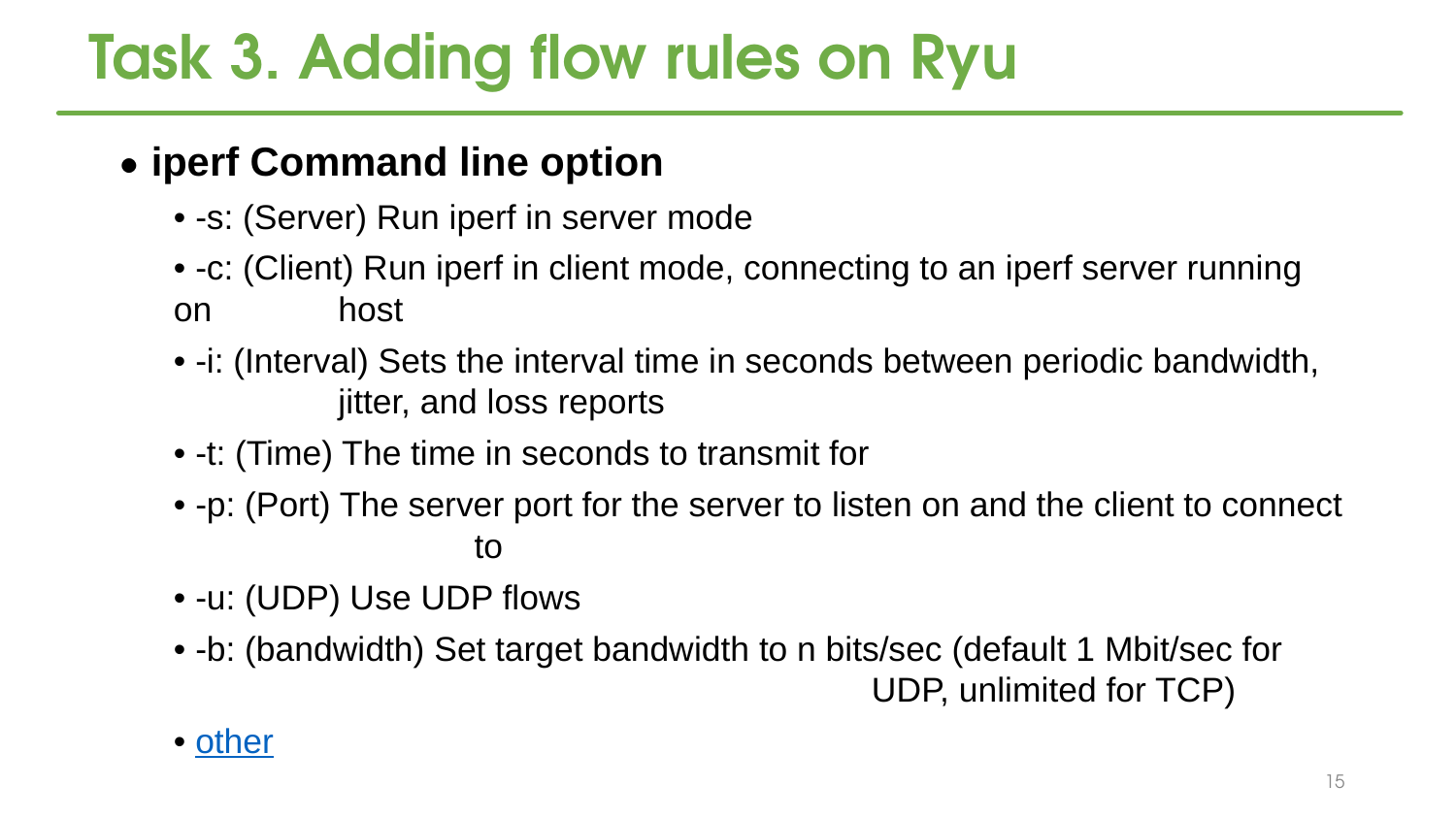

# Task 3. Adding flow rules on Ryu
• iperf Command line option
• -s: (Server) Run iperf in server mode
• -c: (Client) Run iperf in client mode, connecting to an iperf server running on    	  host
• -i: (Interval) Sets the interval time in seconds between periodic bandwidth, 	  	  jitter, and loss reports
• -t: (Time) The time in seconds to transmit for
• -p: (Port) The server port for the server to listen on and the client to connect        		 to
• -u: (UDP) Use UDP flows
• -b: (bandwidth) Set target bandwidth to n bits/sec (default 1 Mbit/sec for 			                                           UDP, unlimited for TCP)
• other
15